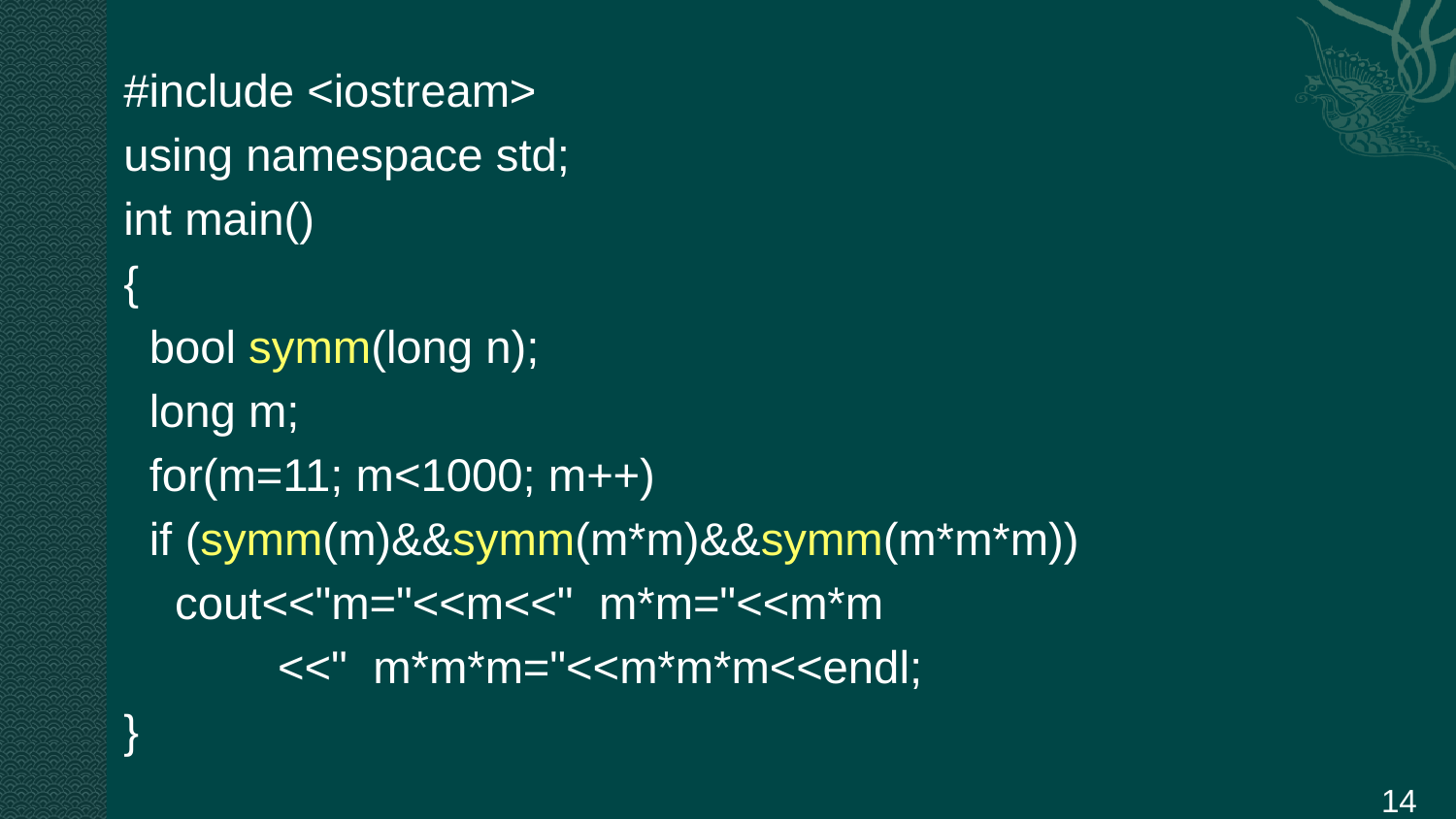

#include <iostream>
using namespace std;
int main()
{
  bool symm(long n);
  long m;
  for(m=11; m<1000; m++)
  if (symm(m)&&symm(m*m)&&symm(m*m*m))
    cout<<"m="<<m<<"  m*m="<<m*m
            <<"  m*m*m="<<m*m*m<<endl;
}
14